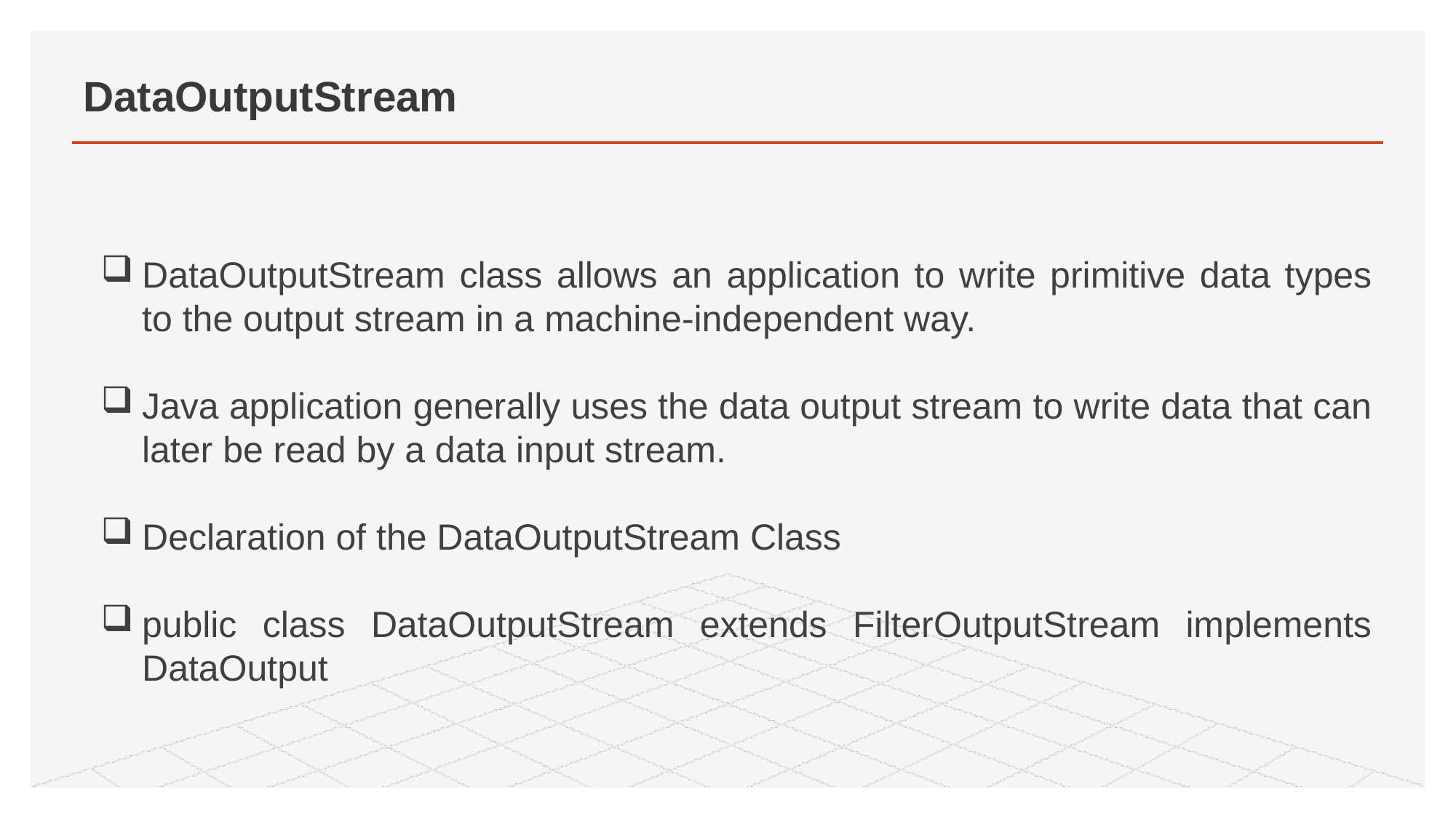

# DataOutputStream
DataOutputStream class allows an application to write primitive data types to the output stream in a machine-independent way.

Java application generally uses the data output stream to write data that can later be read by a data input stream.

Declaration of the DataOutputStream Class

public class DataOutputStream extends FilterOutputStream implements DataOutput